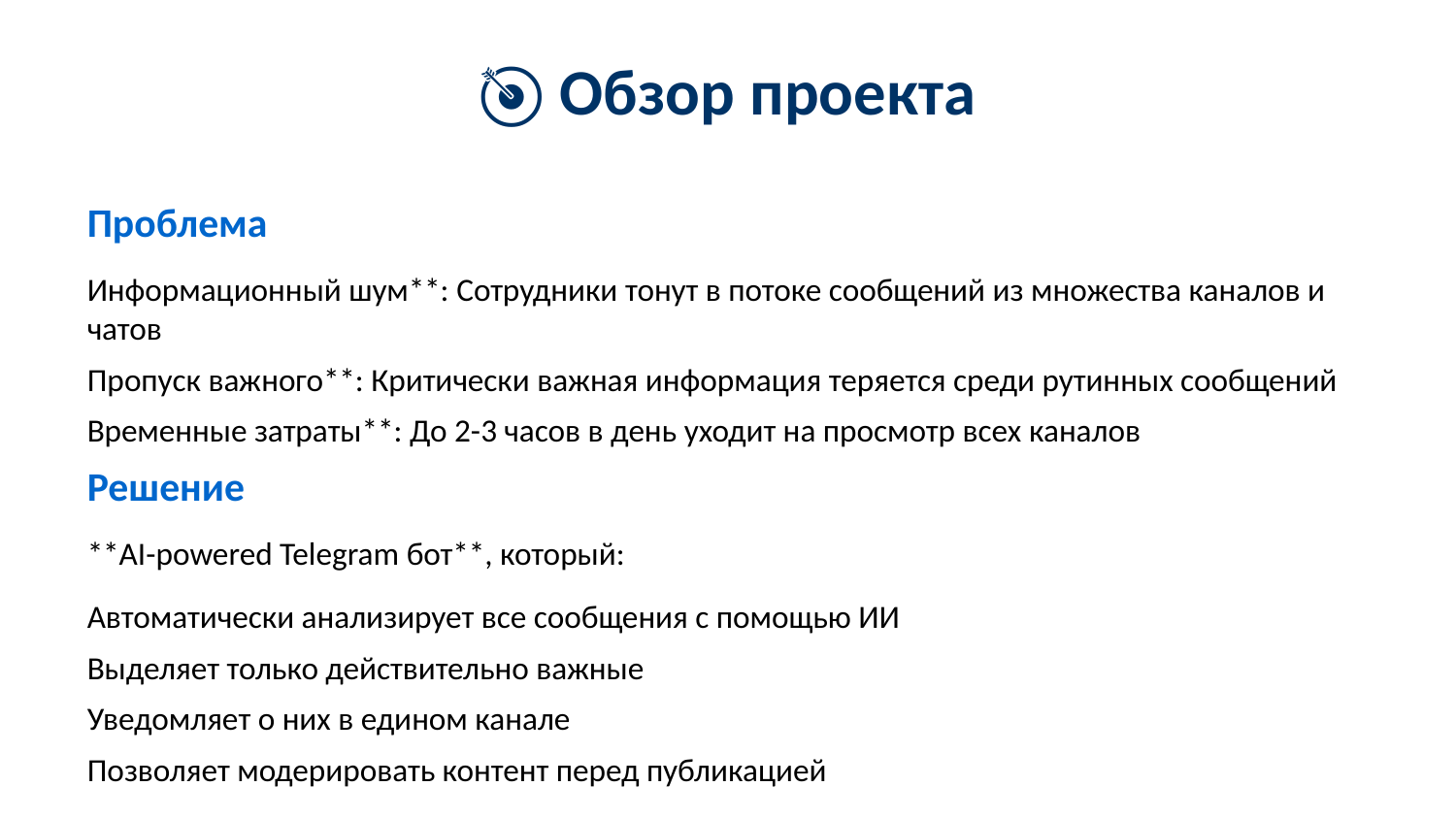

🎯 Обзор проекта
#
Проблема
Информационный шум**: Сотрудники тонут в потоке сообщений из множества каналов и чатов
Пропуск важного**: Критически важная информация теряется среди рутинных сообщений
Временные затраты**: До 2-3 часов в день уходит на просмотр всех каналов
Решение
**AI-powered Telegram бот**, который:
Автоматически анализирует все сообщения с помощью ИИ
Выделяет только действительно важные
Уведомляет о них в едином канале
Позволяет модерировать контент перед публикацией